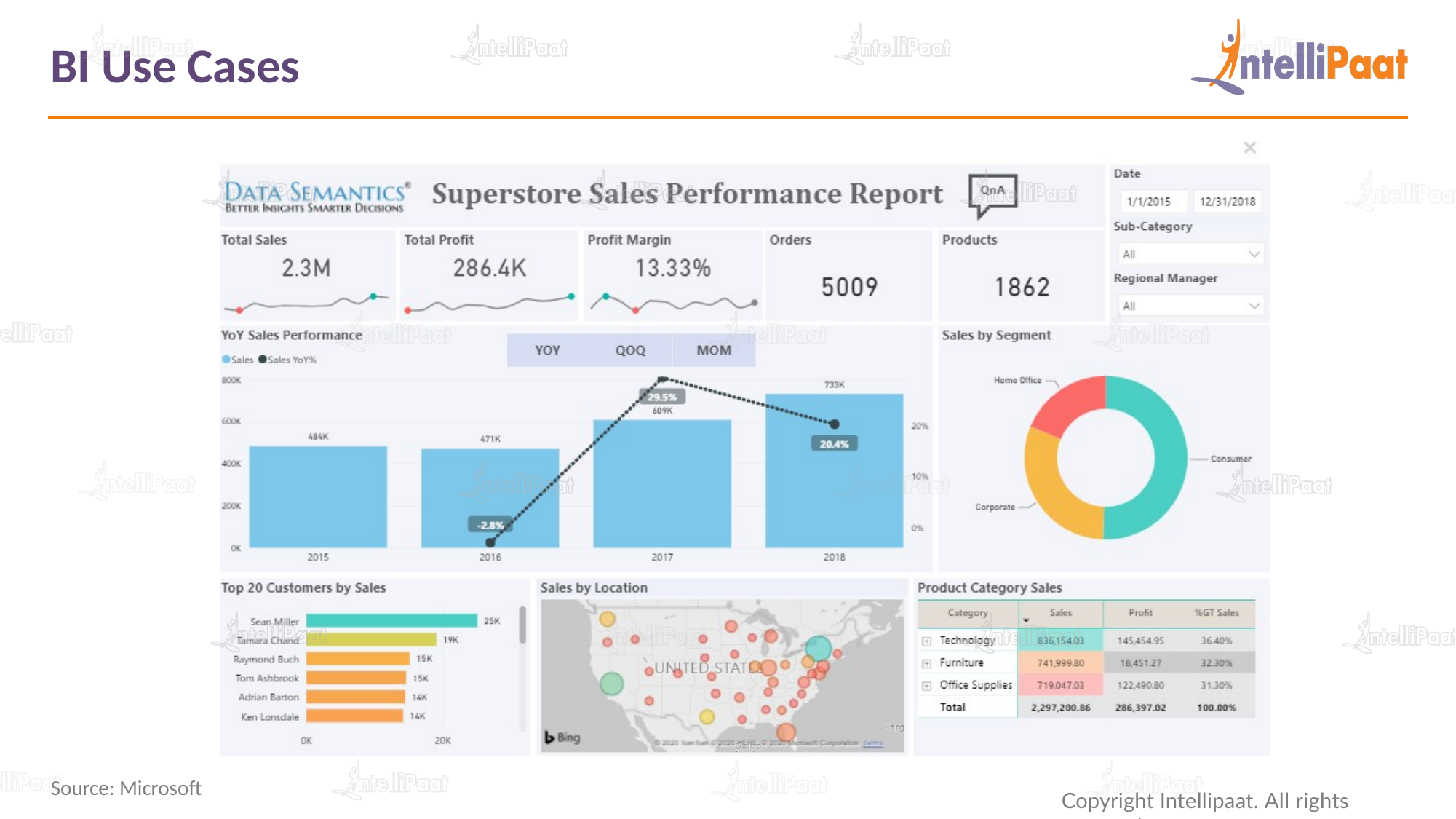

# BI Use Cases

Source: Microsoft
Copyright Intellipaat. All rights reserved.